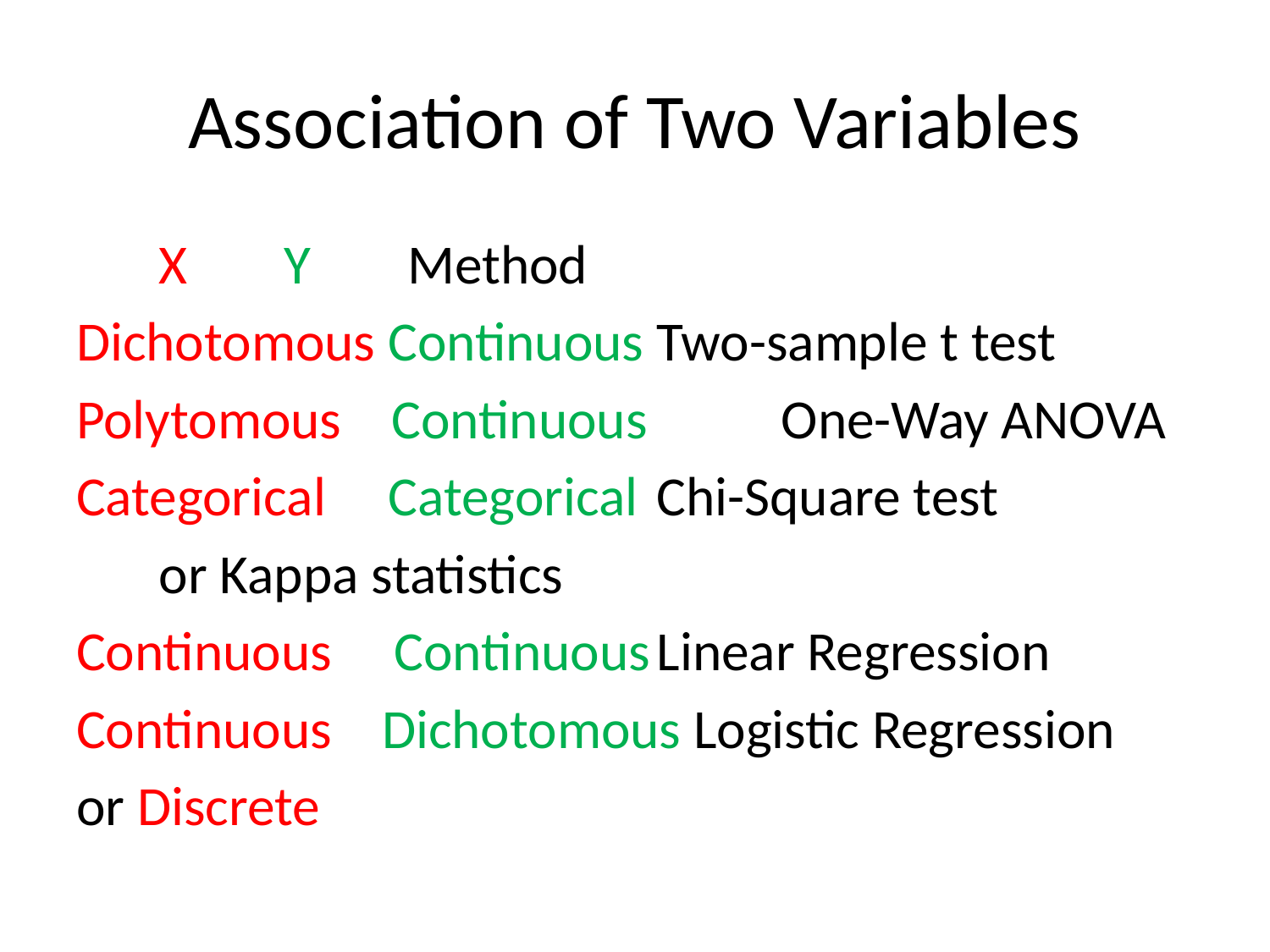

# Association of Two Variables
	X			Y 			Method
Dichotomous Continuous 	Two-sample t test
Polytomous    Continuous 	One-Way ANOVA
Categorical     Categorical	Chi-Square test
						or Kappa statistics
Continuous     Continuous	Linear Regression
Continuous    Dichotomous Logistic Regression
or Discrete